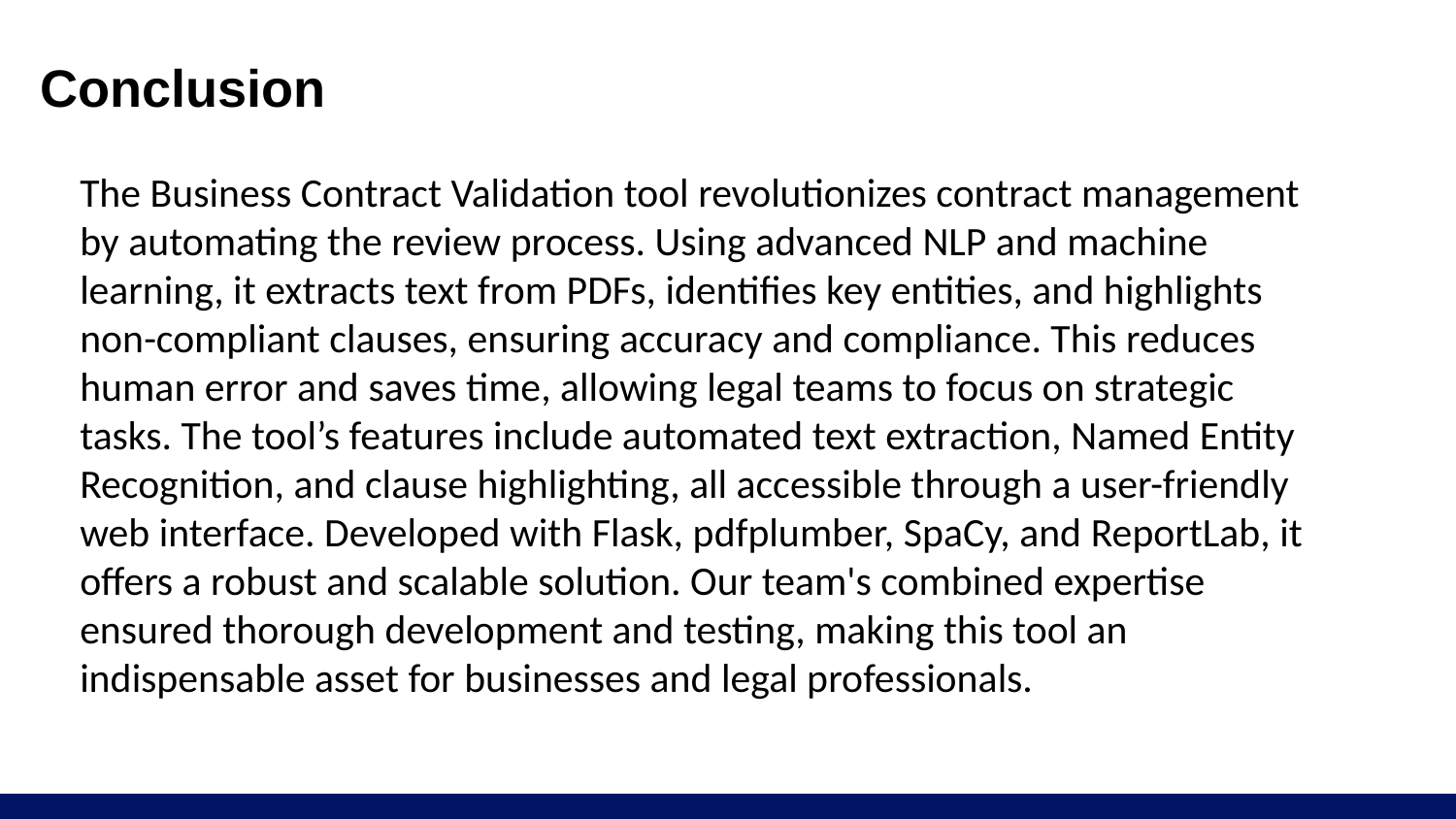

# Conclusion
The Business Contract Validation tool revolutionizes contract management by automating the review process. Using advanced NLP and machine learning, it extracts text from PDFs, identifies key entities, and highlights non-compliant clauses, ensuring accuracy and compliance. This reduces human error and saves time, allowing legal teams to focus on strategic tasks. The tool’s features include automated text extraction, Named Entity Recognition, and clause highlighting, all accessible through a user-friendly web interface. Developed with Flask, pdfplumber, SpaCy, and ReportLab, it offers a robust and scalable solution. Our team's combined expertise ensured thorough development and testing, making this tool an indispensable asset for businesses and legal professionals.